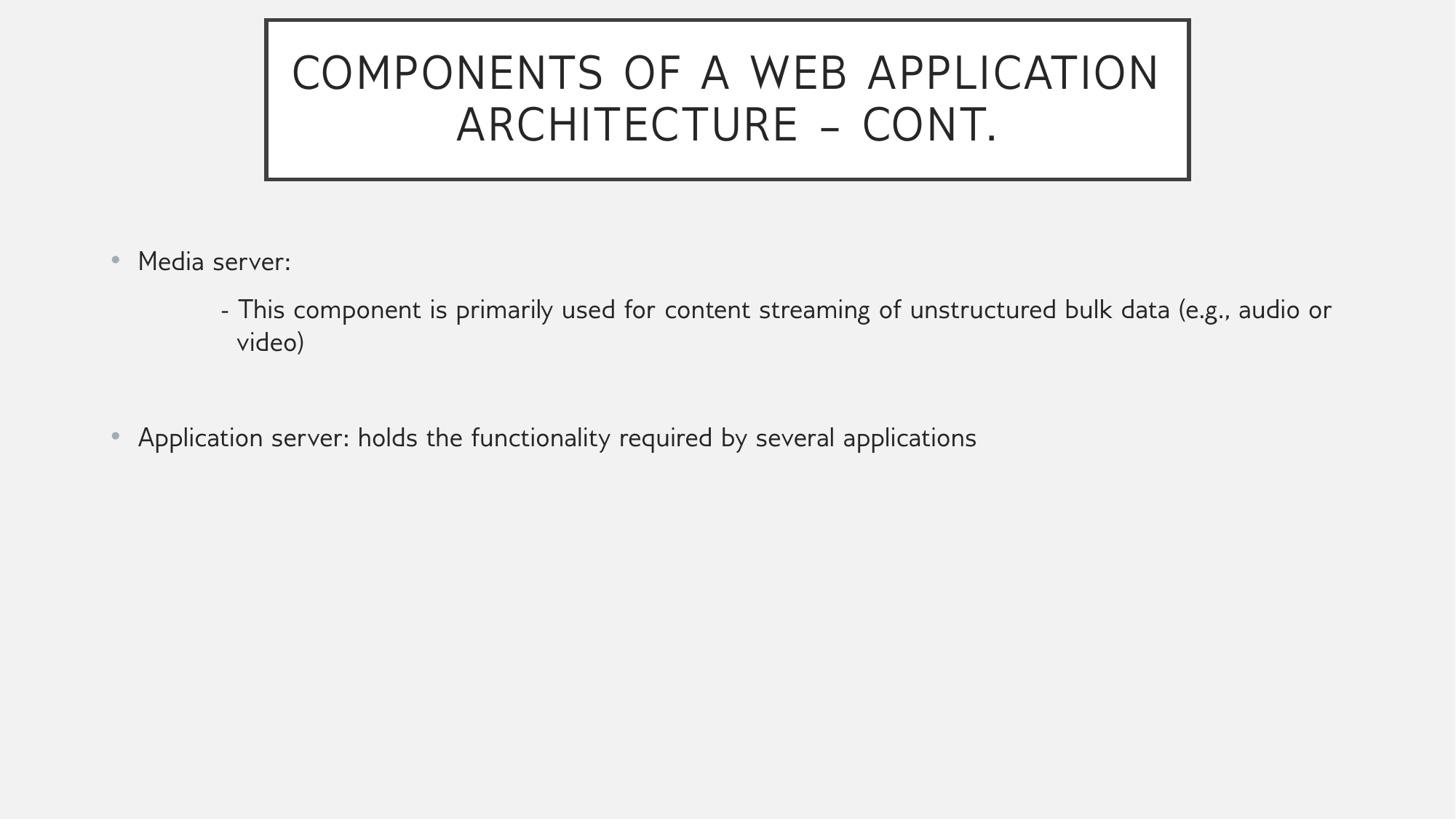

# Components of a web application architecture – cont.

Media server:
	- This component is primarily used for content streaming of unstructured bulk data (e.g., audio or 	  video)

Application server: holds the functionality required by several applications